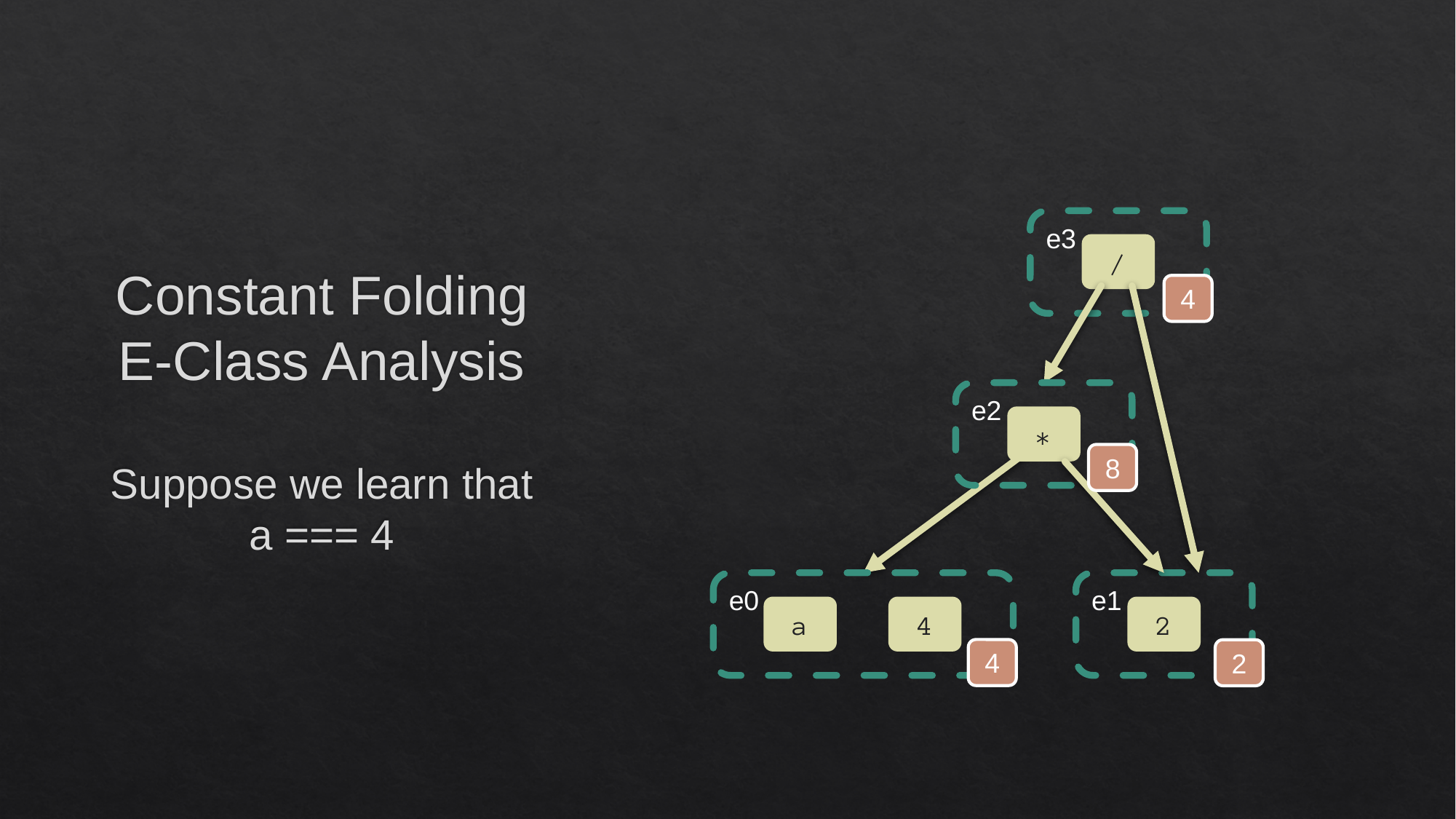

# Constant Folding E-Class Analysis Suppose we learn that a === 4
e3
/
4
e2
*
8
e0
e1
2
a
4
4
2